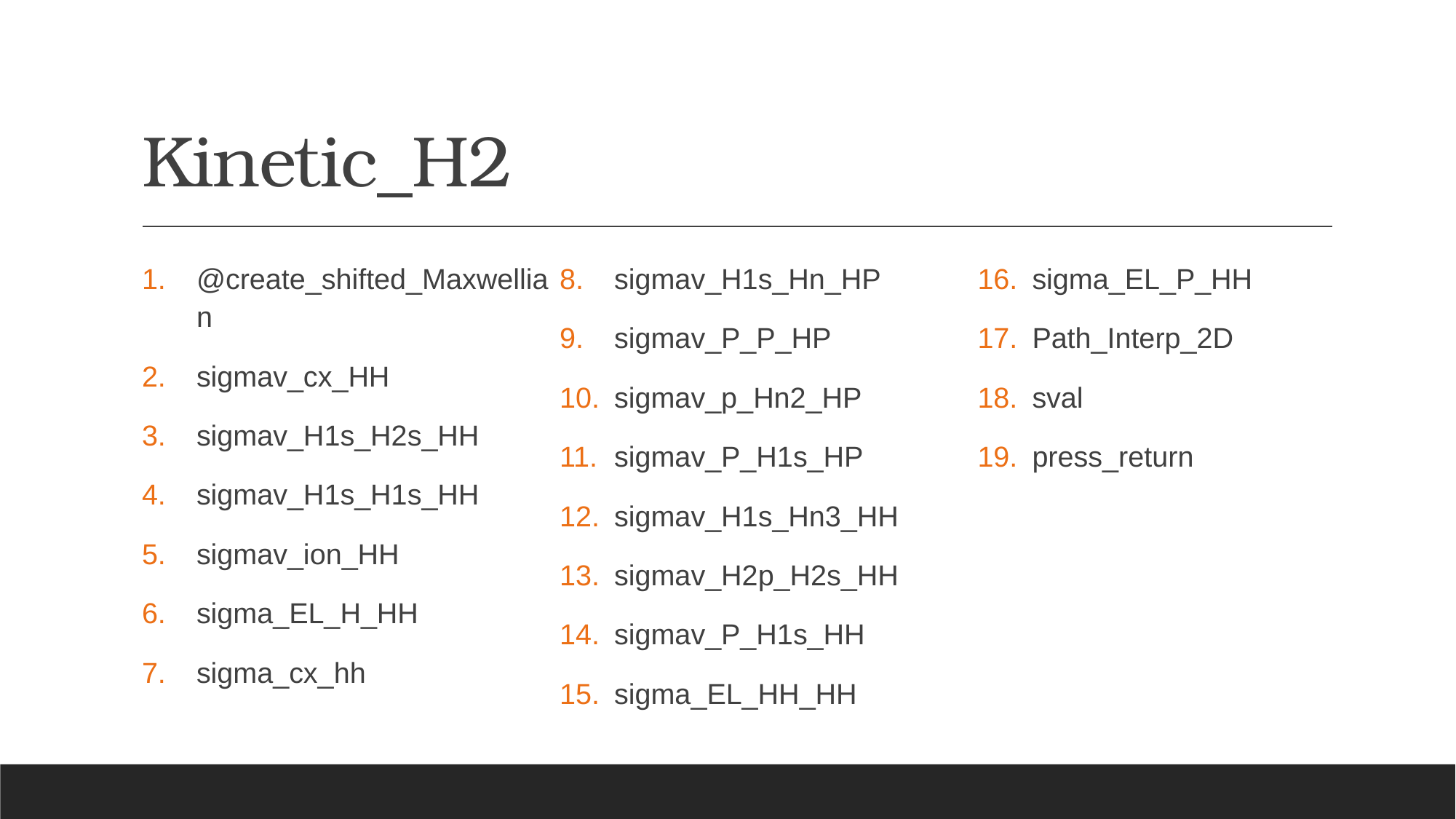

# Kinetic_H2
@create_shifted_Maxwellian
sigmav_cx_HH
sigmav_H1s_H2s_HH
sigmav_H1s_H1s_HH
sigmav_ion_HH
sigma_EL_H_HH
sigma_cx_hh
sigmav_H1s_Hn_HP
sigmav_P_P_HP
sigmav_p_Hn2_HP
sigmav_P_H1s_HP
sigmav_H1s_Hn3_HH
sigmav_H2p_H2s_HH
sigmav_P_H1s_HH
sigma_EL_HH_HH
sigma_EL_P_HH
Path_Interp_2D
sval
press_return